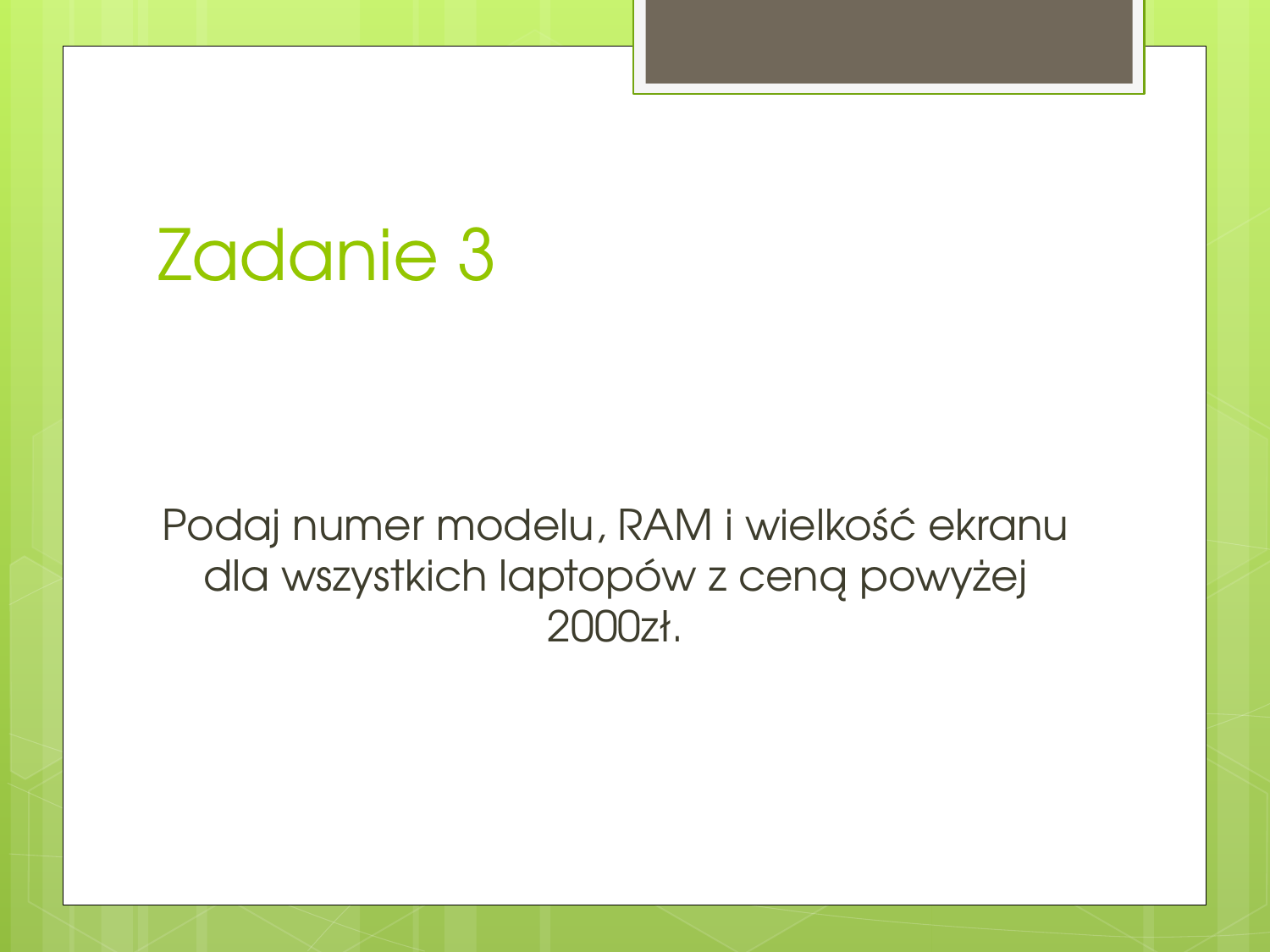

# Zadanie 3

Podaj numer modelu, RAM i wielkość ekranu dla wszystkich laptopów z ceną powyżej 2000zł.